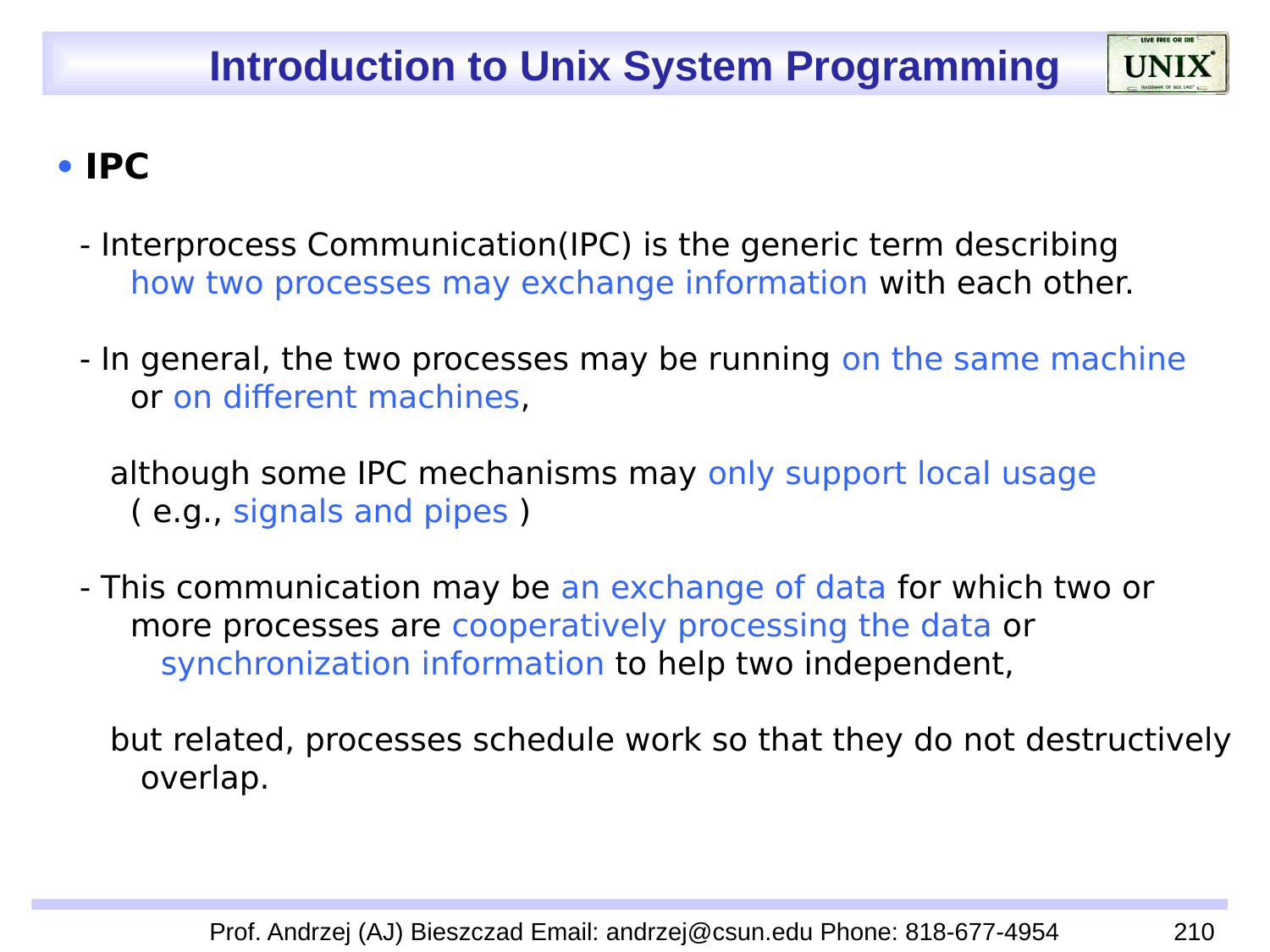

• IPC

  - Interprocess Communication(IPC) is the generic term describing
       how two processes may exchange information with each other.

  - In general, the two processes may be running on the same machine
       or on different machines,

     although some IPC mechanisms may only support local usage
       ( e.g., signals and pipes )

  - This communication may be an exchange of data for which two or
       more processes are cooperatively processing the data or
          synchronization information to help two independent,

     but related, processes schedule work so that they do not destructively
        overlap.
Prof. Andrzej (AJ) Bieszczad Email: andrzej@csun.edu Phone: 818-677-4954
210